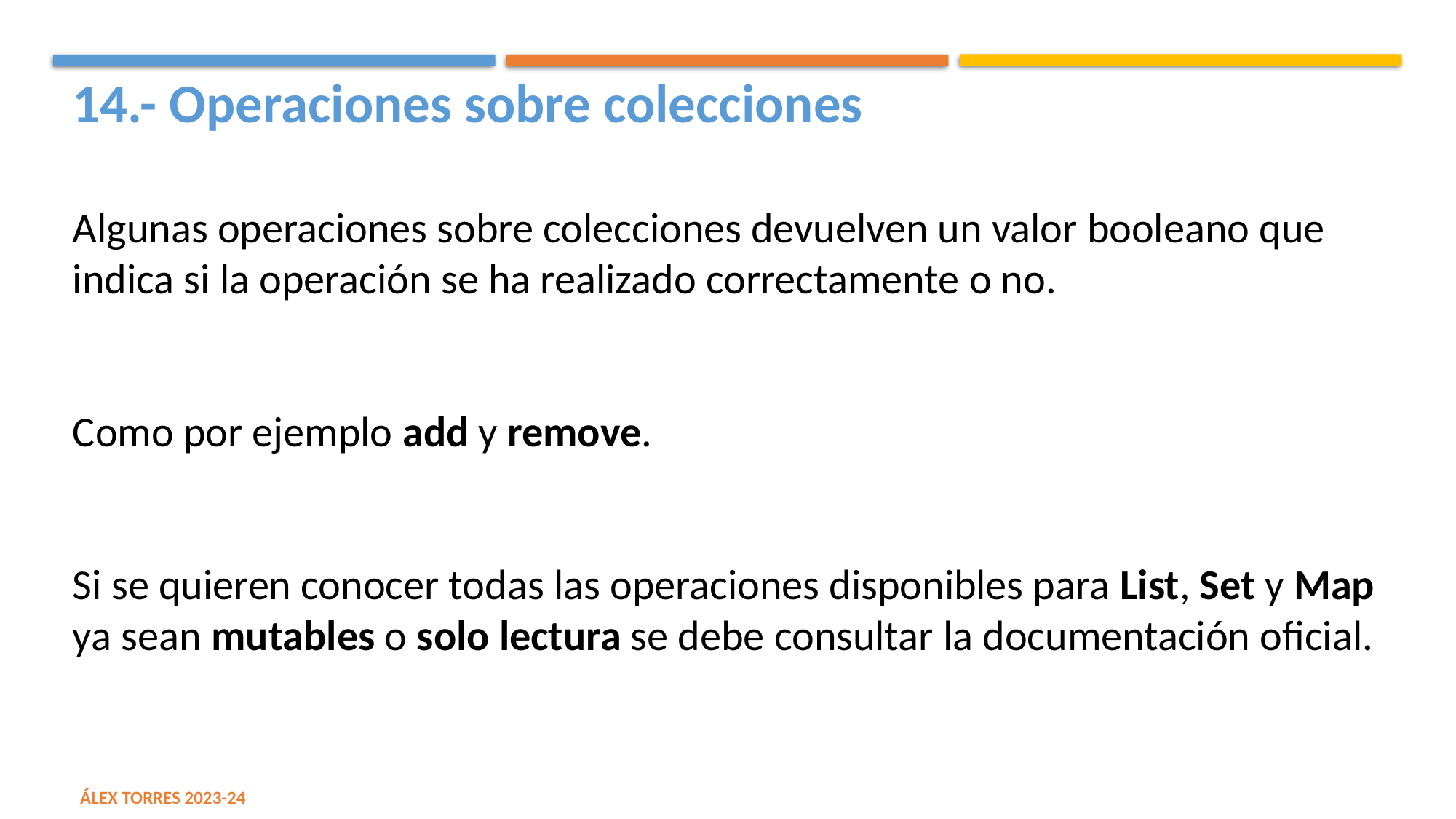

14.- Operaciones sobre colecciones

Algunas operaciones sobre colecciones devuelven un valor booleano que indica si la operación se ha realizado correctamente o no.

Como por ejemplo add y remove.

Si se quieren conocer todas las operaciones disponibles para List, Set y Map ya sean mutables o solo lectura se debe consultar la documentación oficial.